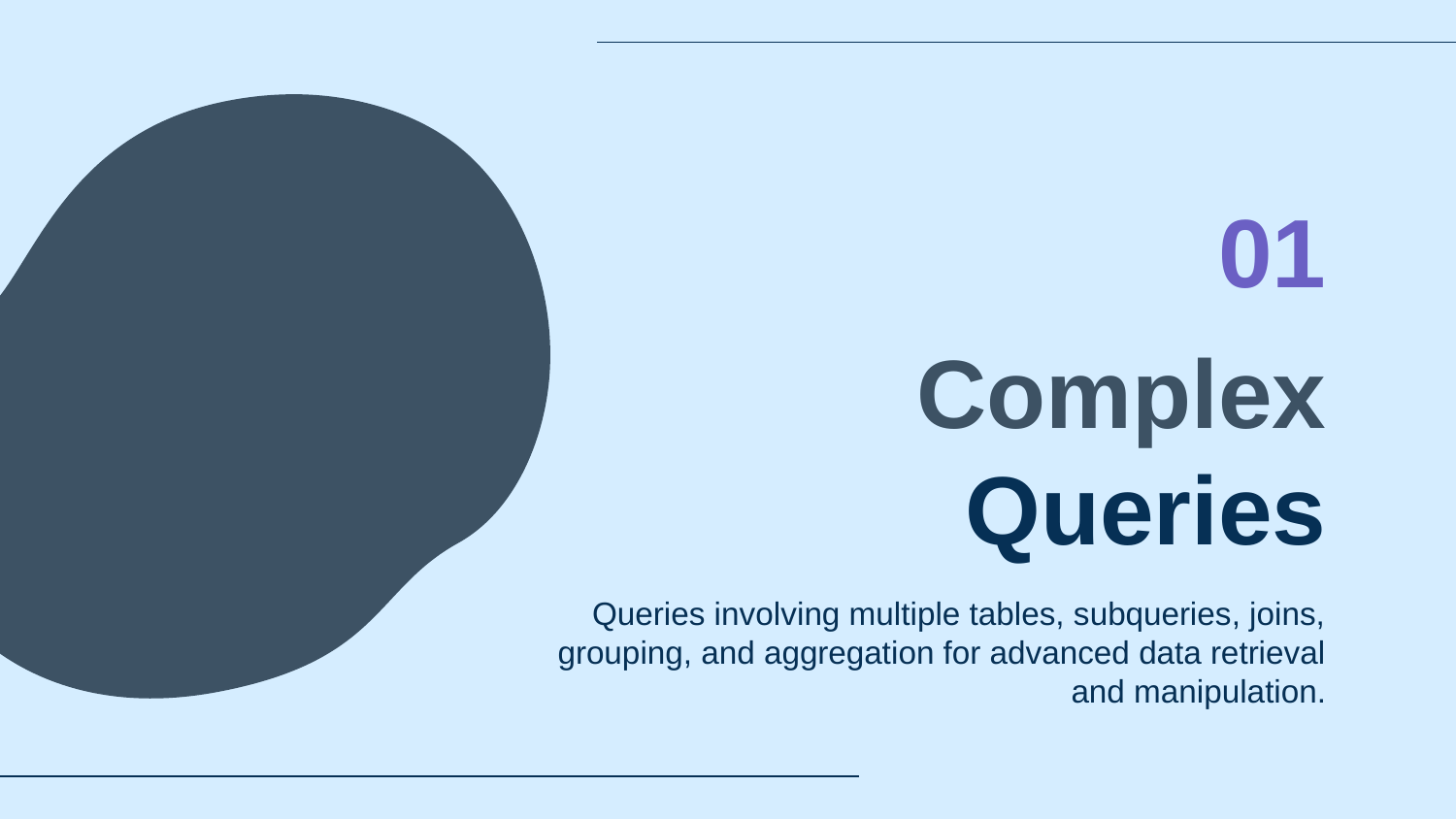

01
# Complex Queries
Queries involving multiple tables, subqueries, joins, grouping, and aggregation for advanced data retrieval and manipulation.